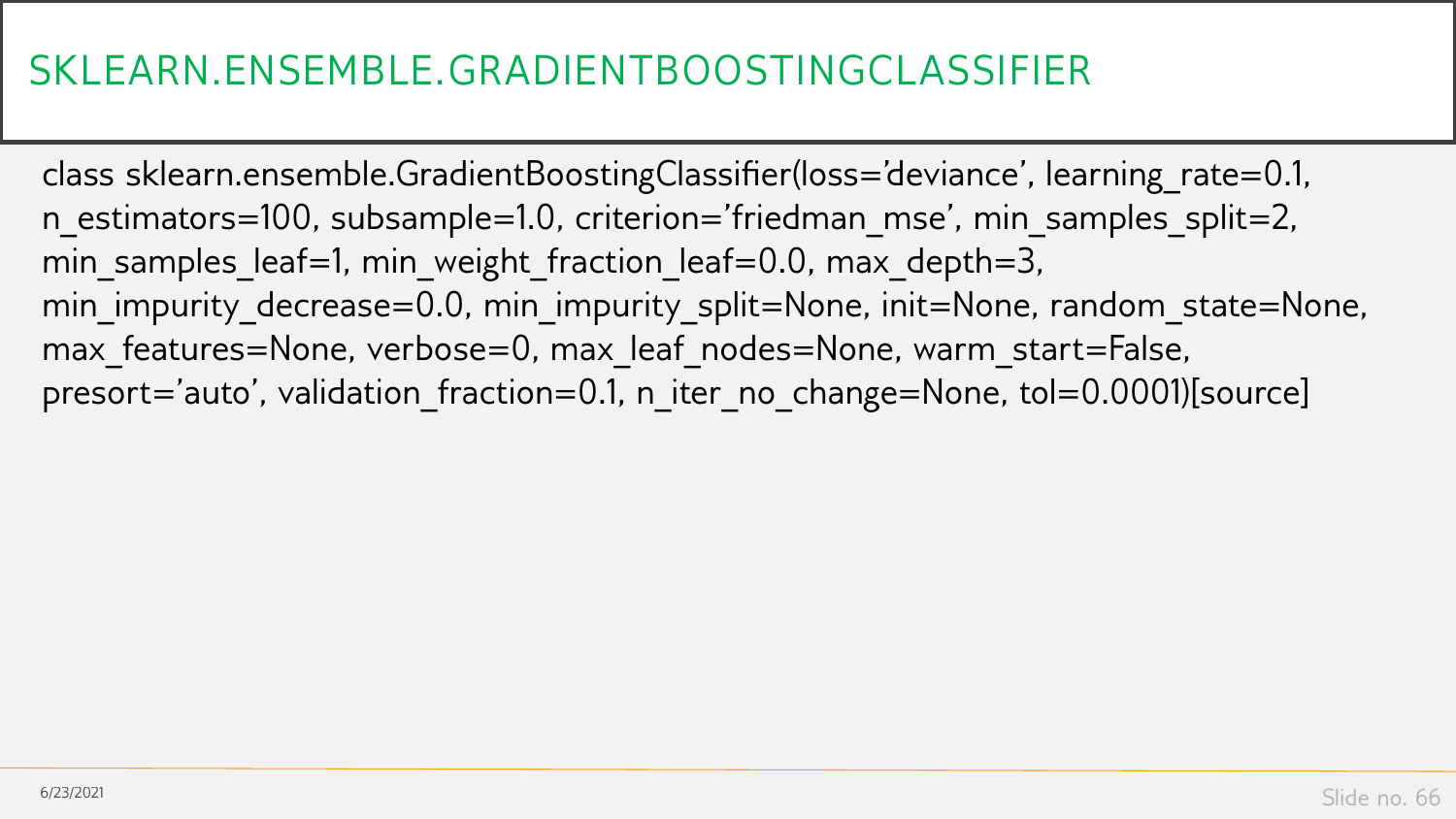

# sklearn.ensemble.GradientBoostingClassifier
class sklearn.ensemble.GradientBoostingClassifier(loss=’deviance’, learning_rate=0.1, n_estimators=100, subsample=1.0, criterion=’friedman_mse’, min_samples_split=2, min_samples_leaf=1, min_weight_fraction_leaf=0.0, max_depth=3, min_impurity_decrease=0.0, min_impurity_split=None, init=None, random_state=None, max_features=None, verbose=0, max_leaf_nodes=None, warm_start=False, presort=’auto’, validation_fraction=0.1, n_iter_no_change=None, tol=0.0001)[source]
6/23/2021
Slide no. 66